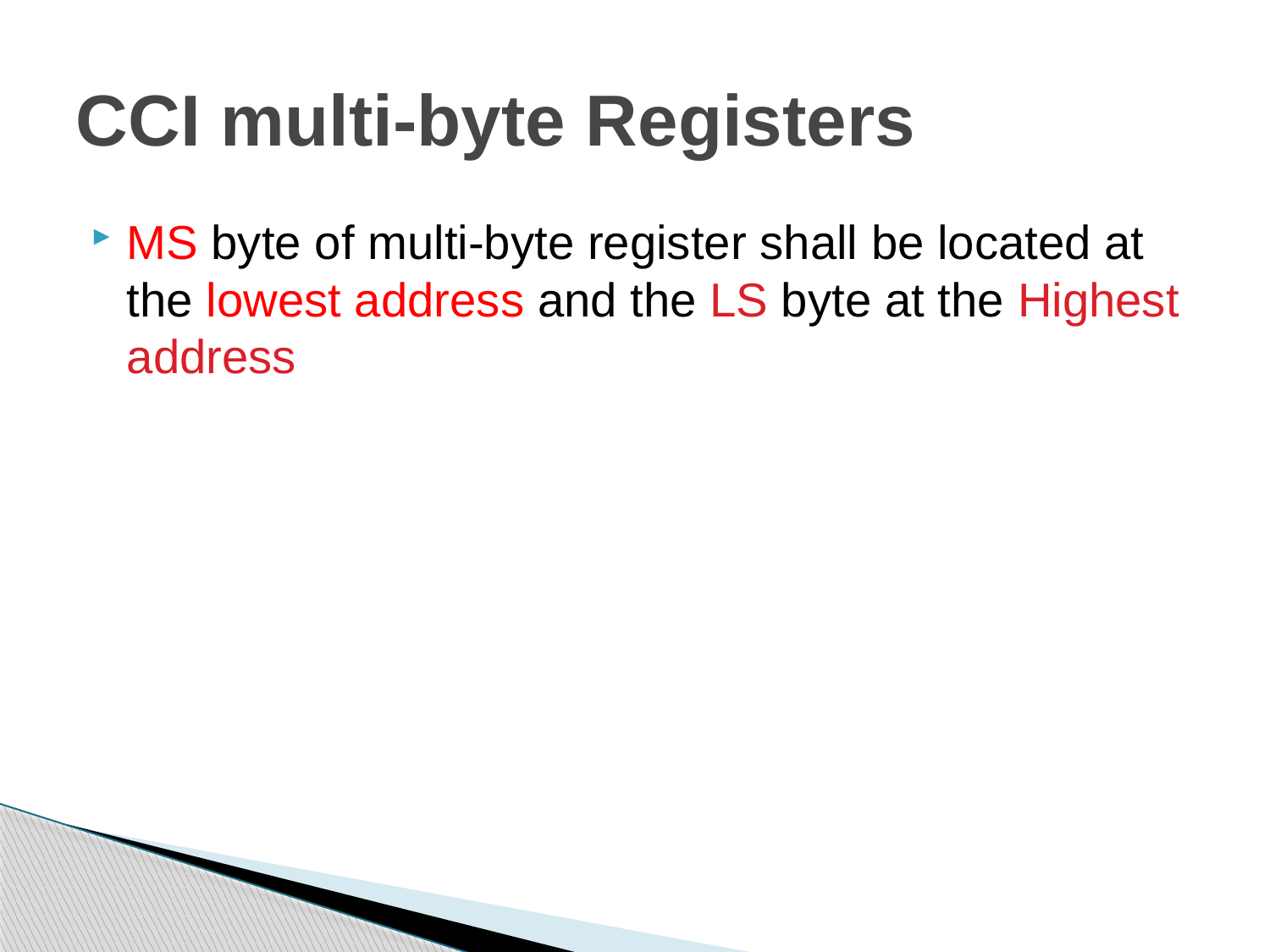

# CCI multi-byte Registers
MS byte of multi-byte register shall be located at the lowest address and the LS byte at the Highest address